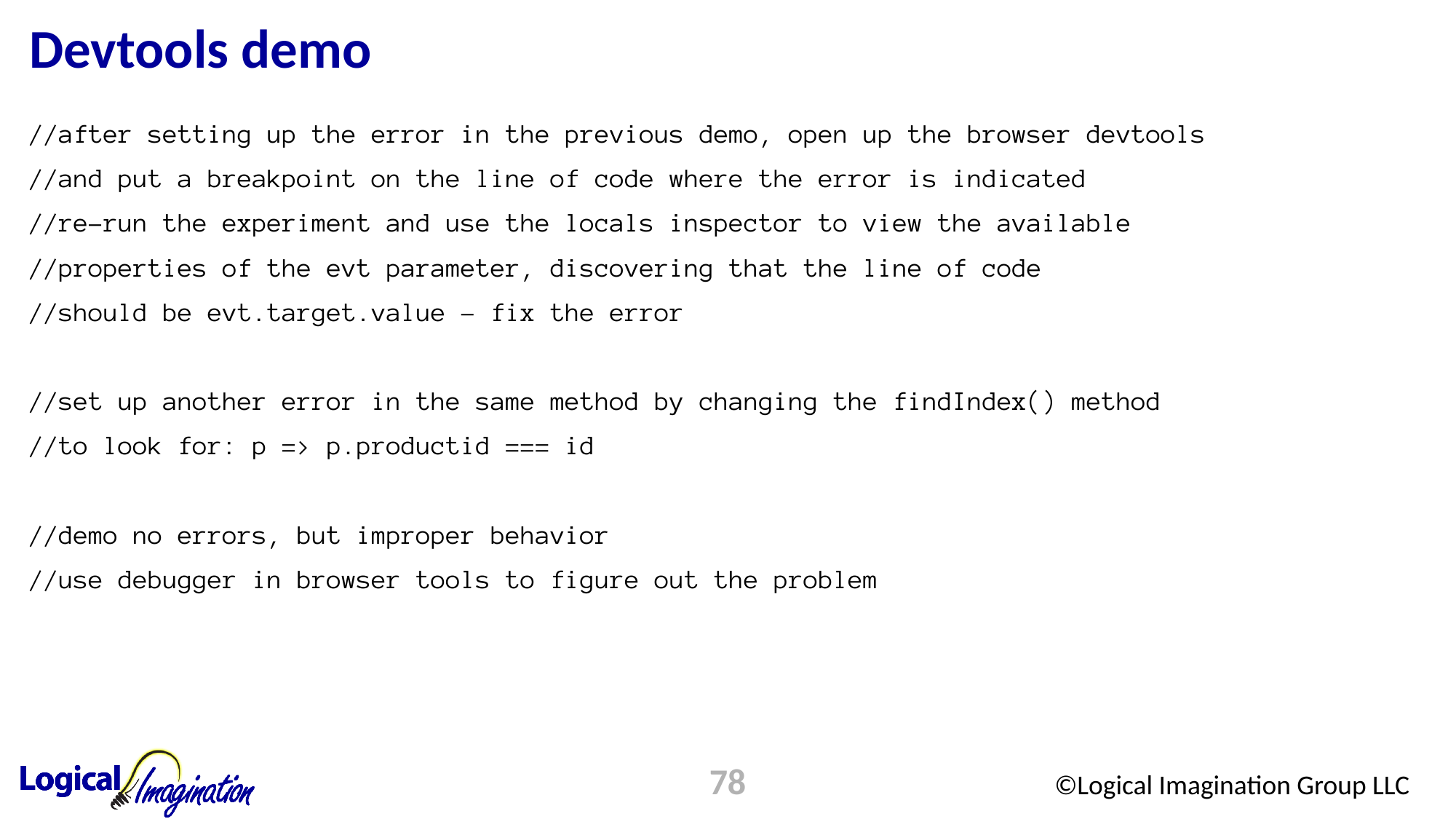

# Devtools demo
//after setting up the error in the previous demo, open up the browser devtools
//and put a breakpoint on the line of code where the error is indicated
//re-run the experiment and use the locals inspector to view the available
//properties of the evt parameter, discovering that the line of code
//should be evt.target.value – fix the error

//set up another error in the same method by changing the findIndex() method
//to look for: p => p.productid === id

//demo no errors, but improper behavior
//use debugger in browser tools to figure out the problem

78